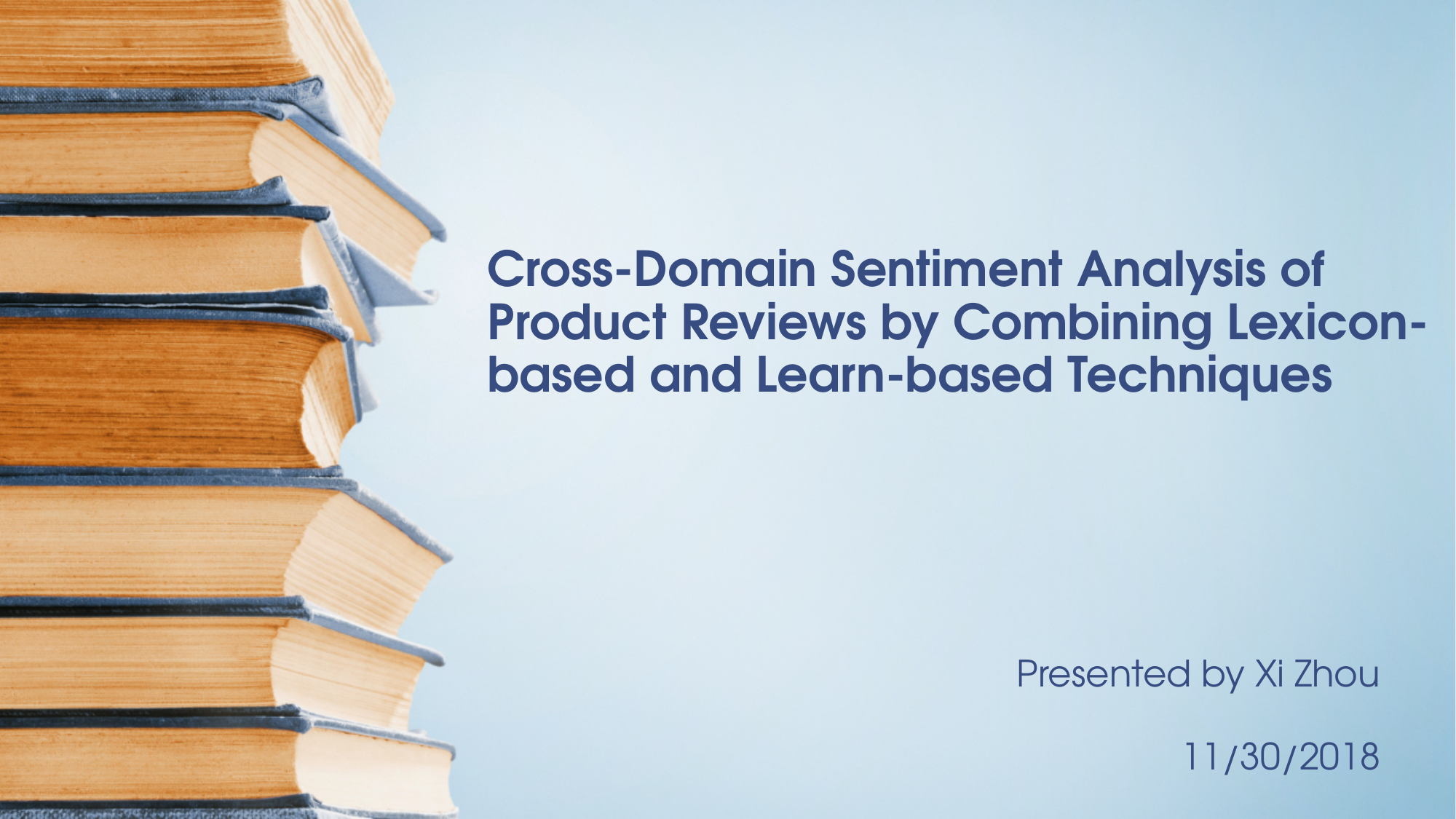

# Cross-Domain Sentiment Analysis of Product Reviews by Combining Lexicon-based and Learn-based Techniques
Presented by Xi Zhou

11/30/2018